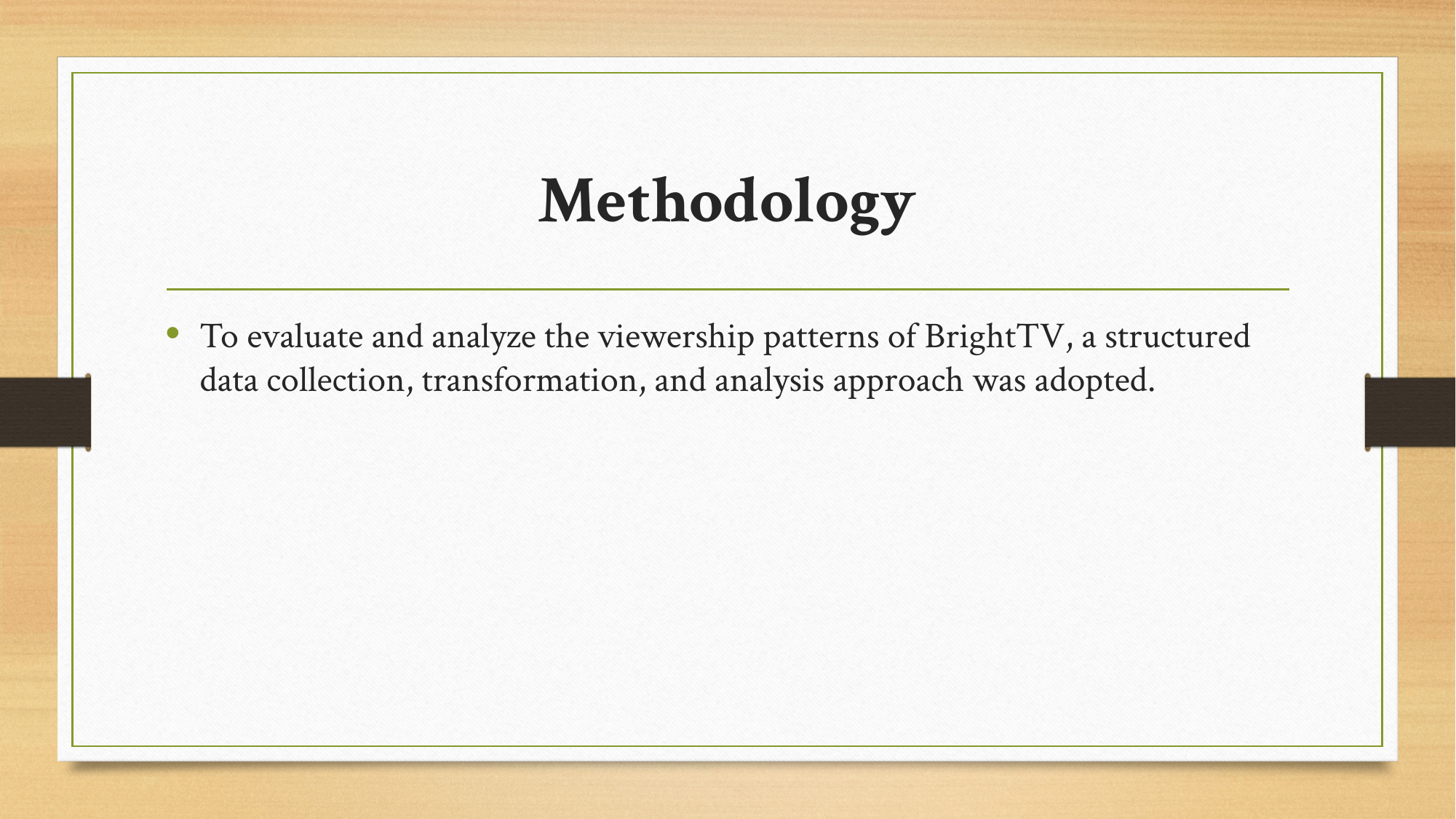

# Methodology
To evaluate and analyze the viewership patterns of BrightTV, a structured data collection, transformation, and analysis approach was adopted.